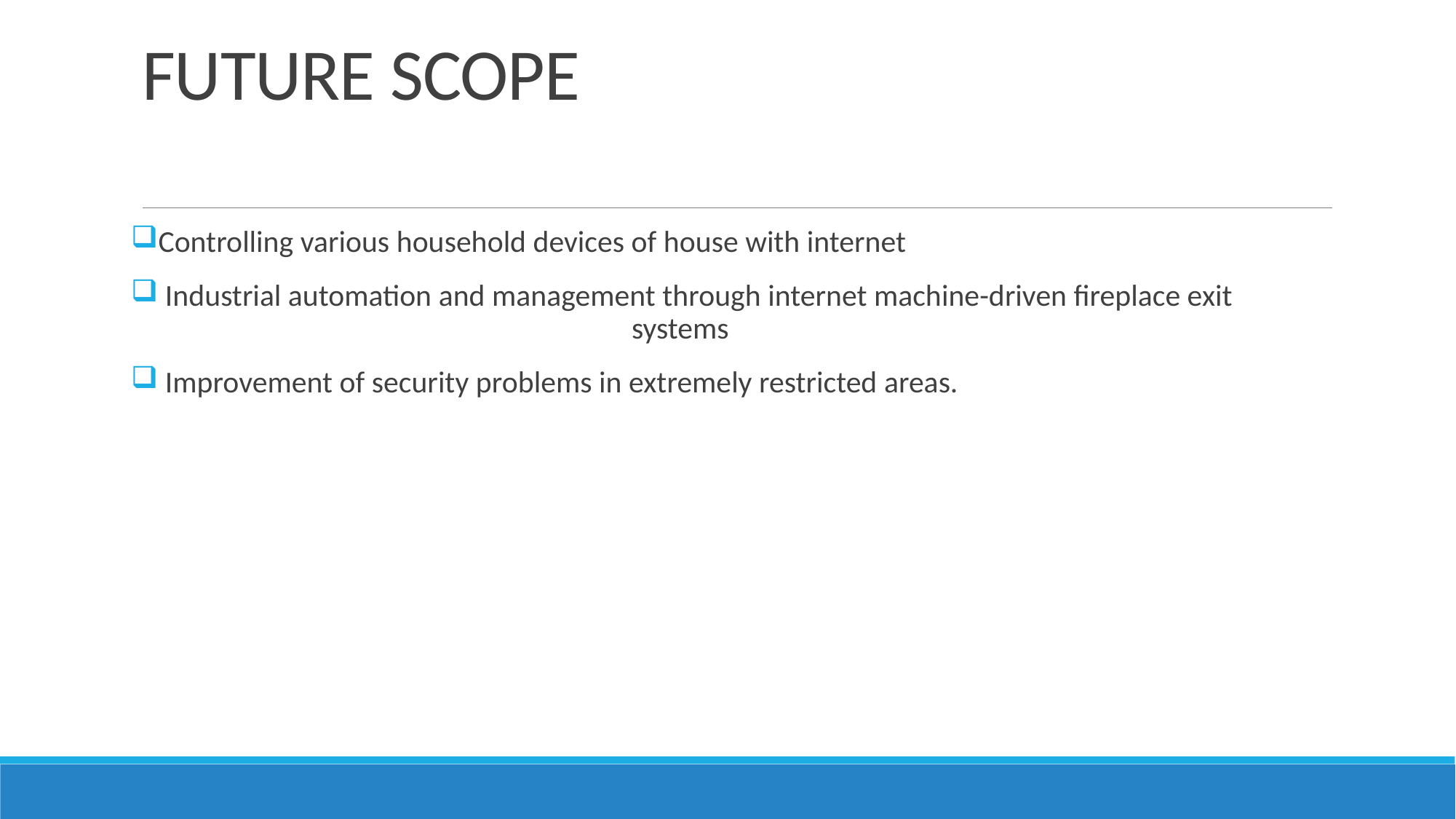

# FUTURE SCOPE
Controlling various household devices of house with internet
 Industrial automation and management through internet machine-driven fireplace exit                                                                                      systems
 Improvement of security problems in extremely restricted areas.